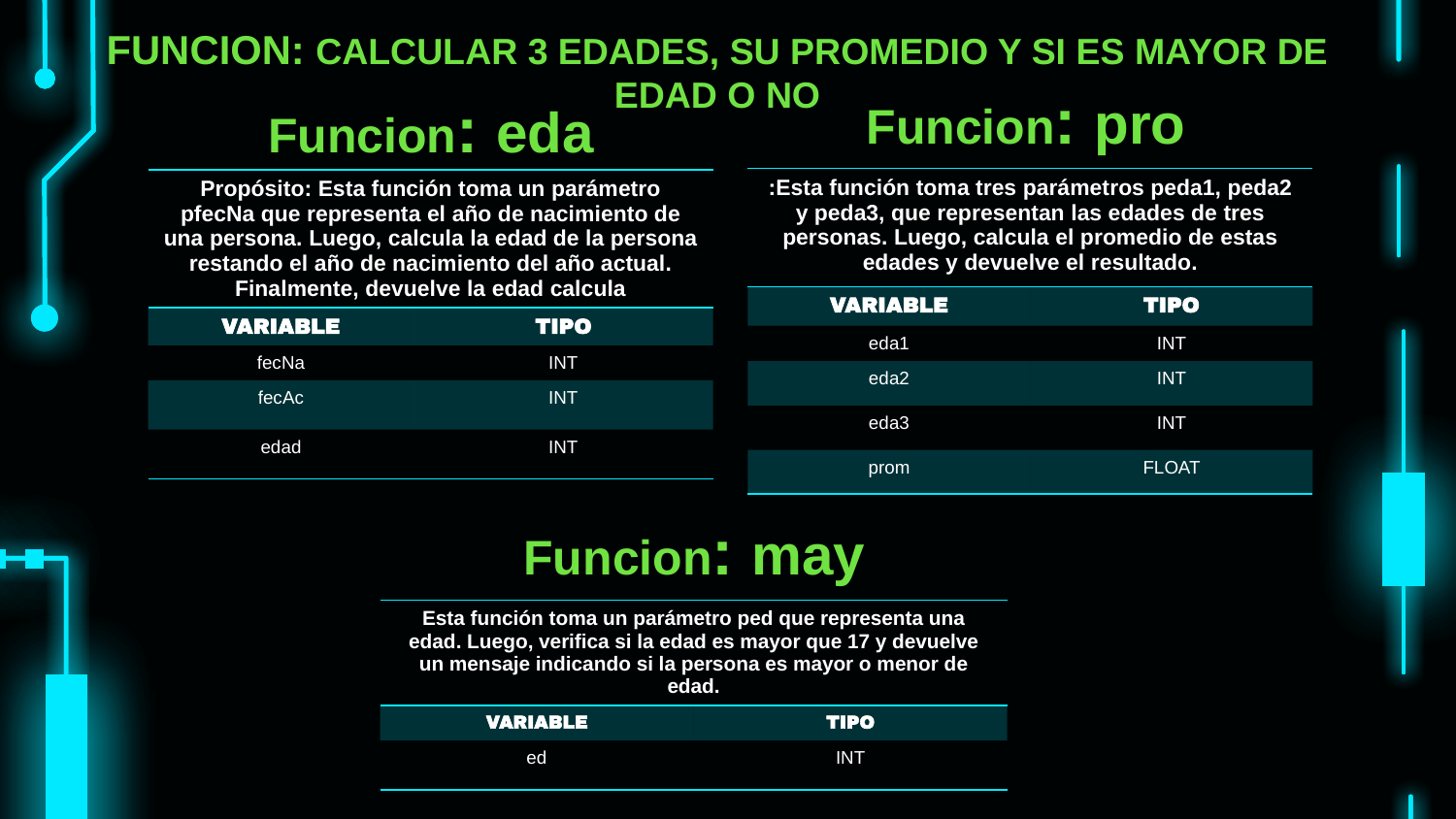

# FUNCION: CALCULAR 3 EDADES, SU PROMEDIO Y SI ES MAYOR DE EDAD O NO
Funcion: pro
Funcion: eda
| :Esta función toma tres parámetros peda1, peda2 y peda3, que representan las edades de tres personas. Luego, calcula el promedio de estas edades y devuelve el resultado. |  |
| --- | --- |
| VARIABLE | TIPO |
| eda1 | INT |
| eda2 | INT |
| eda3 | INT |
| prom | FLOAT |
| Propósito: Esta función toma un parámetro pfecNa que representa el año de nacimiento de una persona. Luego, calcula la edad de la persona restando el año de nacimiento del año actual. Finalmente, devuelve la edad calcula |  |
| --- | --- |
| VARIABLE | TIPO |
| fecNa | INT |
| fecAc | INT |
| edad | INT |
Funcion: may
| Esta función toma un parámetro ped que representa una edad. Luego, verifica si la edad es mayor que 17 y devuelve un mensaje indicando si la persona es mayor o menor de edad. |  |
| --- | --- |
| VARIABLE | TIPO |
| ed | INT |